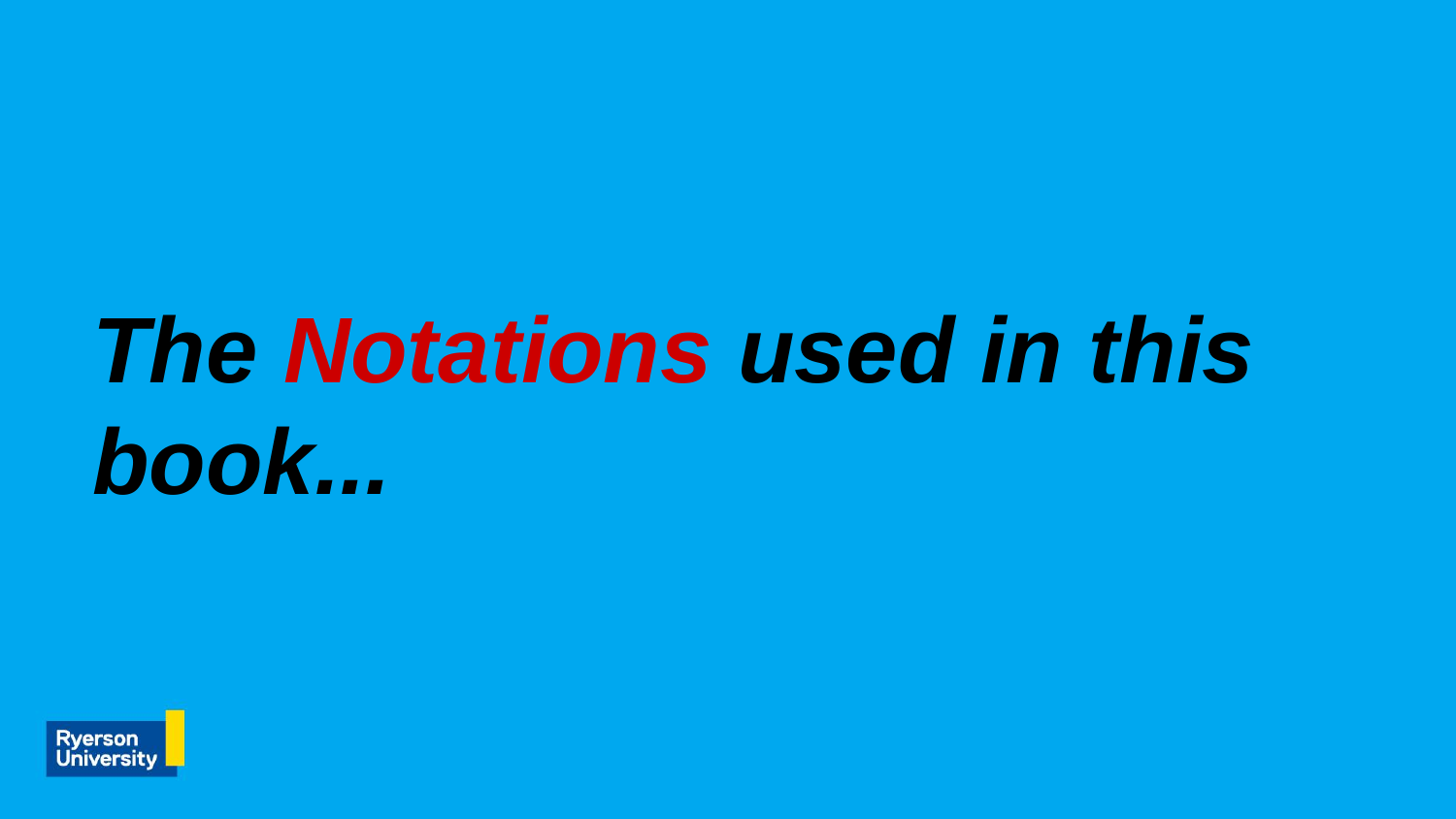

# The Notations used in this book...